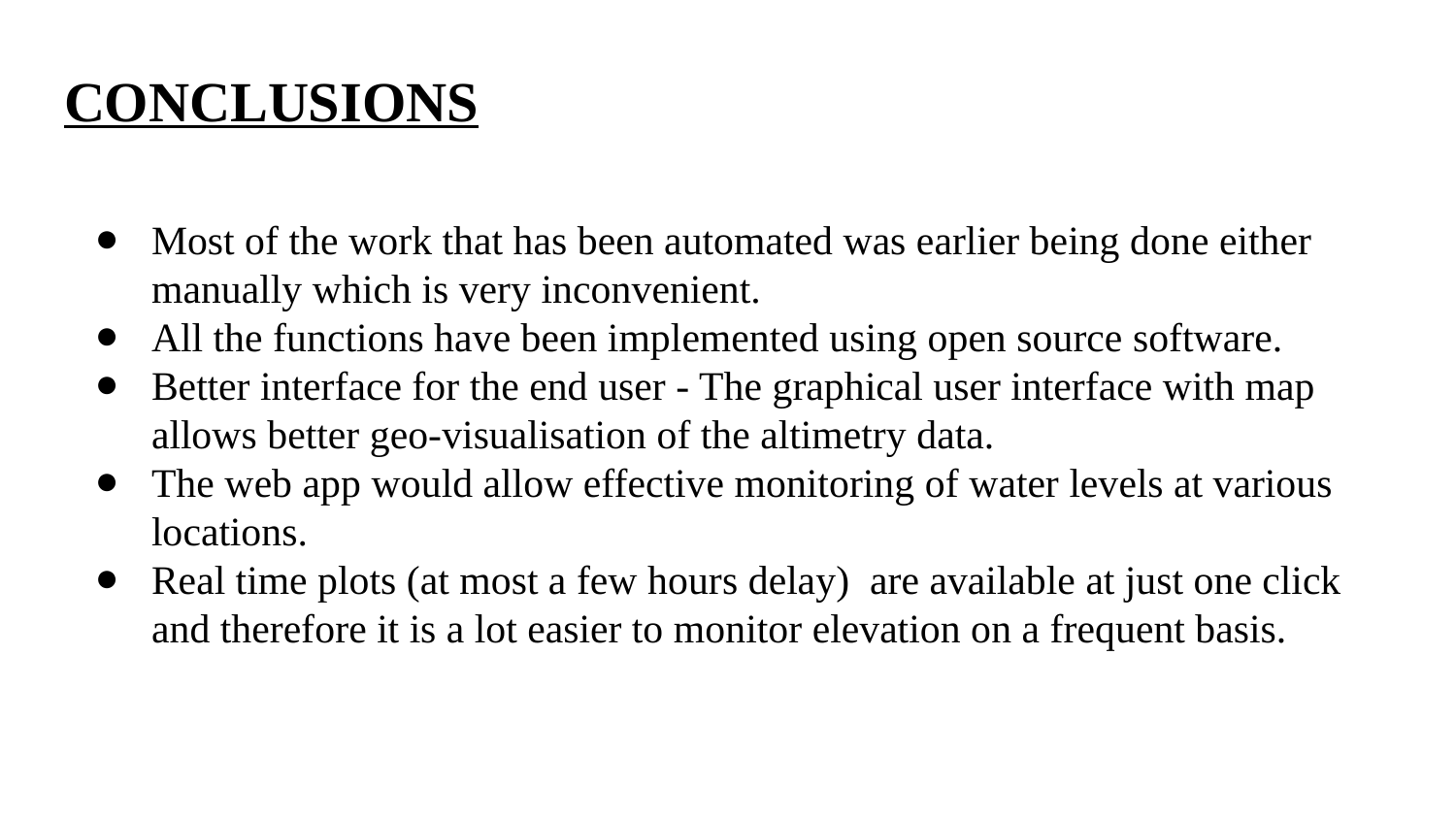

# CONCLUSIONS

Most of the work that has been automated was earlier being done either manually which is very inconvenient.
All the functions have been implemented using open source software.
Better interface for the end user - The graphical user interface with map allows better geo-visualisation of the altimetry data.
The web app would allow effective monitoring of water levels at various locations.
Real time plots (at most a few hours delay)  are available at just one click and therefore it is a lot easier to monitor elevation on a frequent basis.